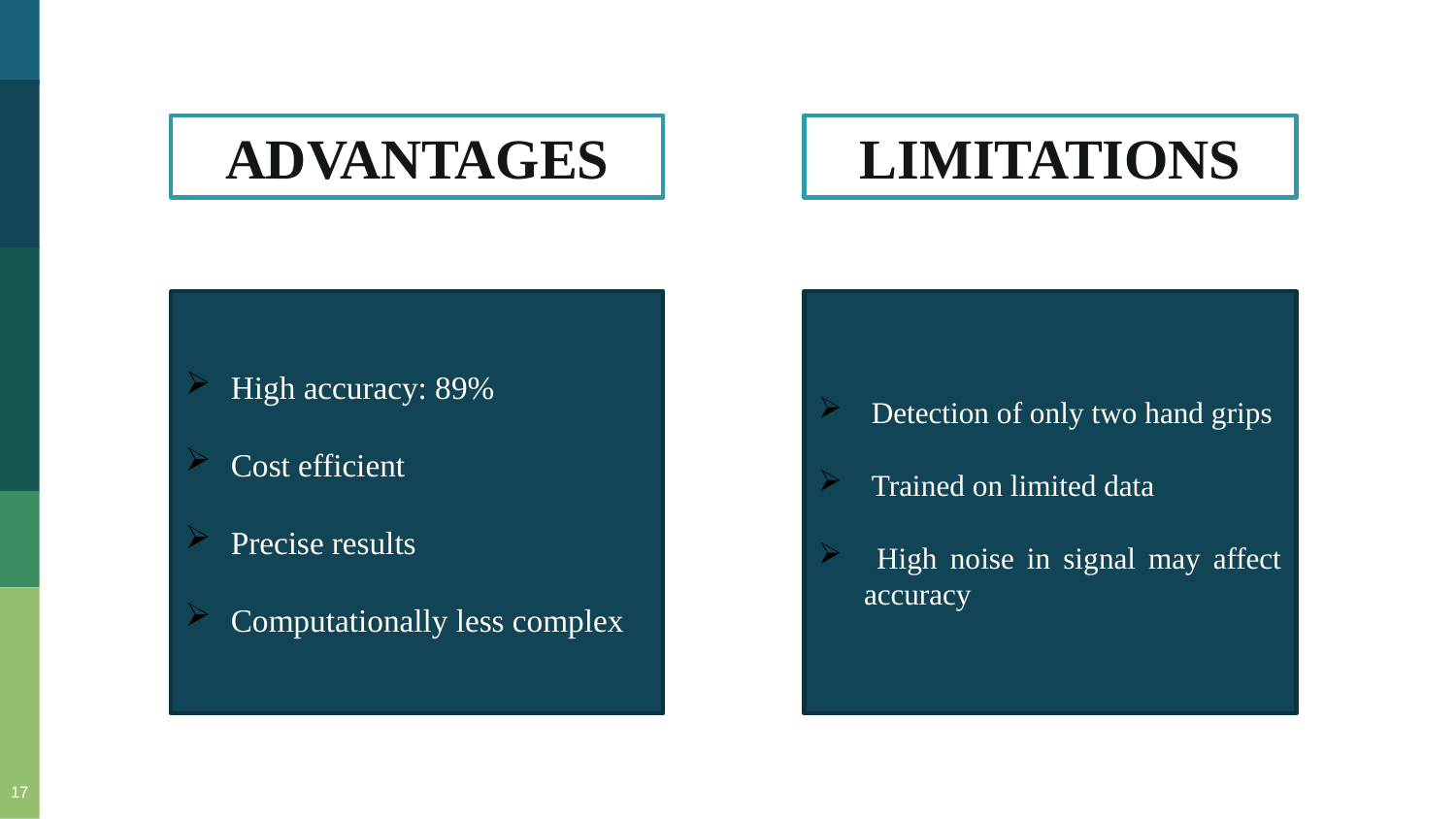

ADVANTAGES
LIMITATIONS
High accuracy: 89%

Cost efficient

Precise results

Computationally less complex
 Detection of only two hand grips

 Trained on limited data

 High noise in signal may affect accuracy
17